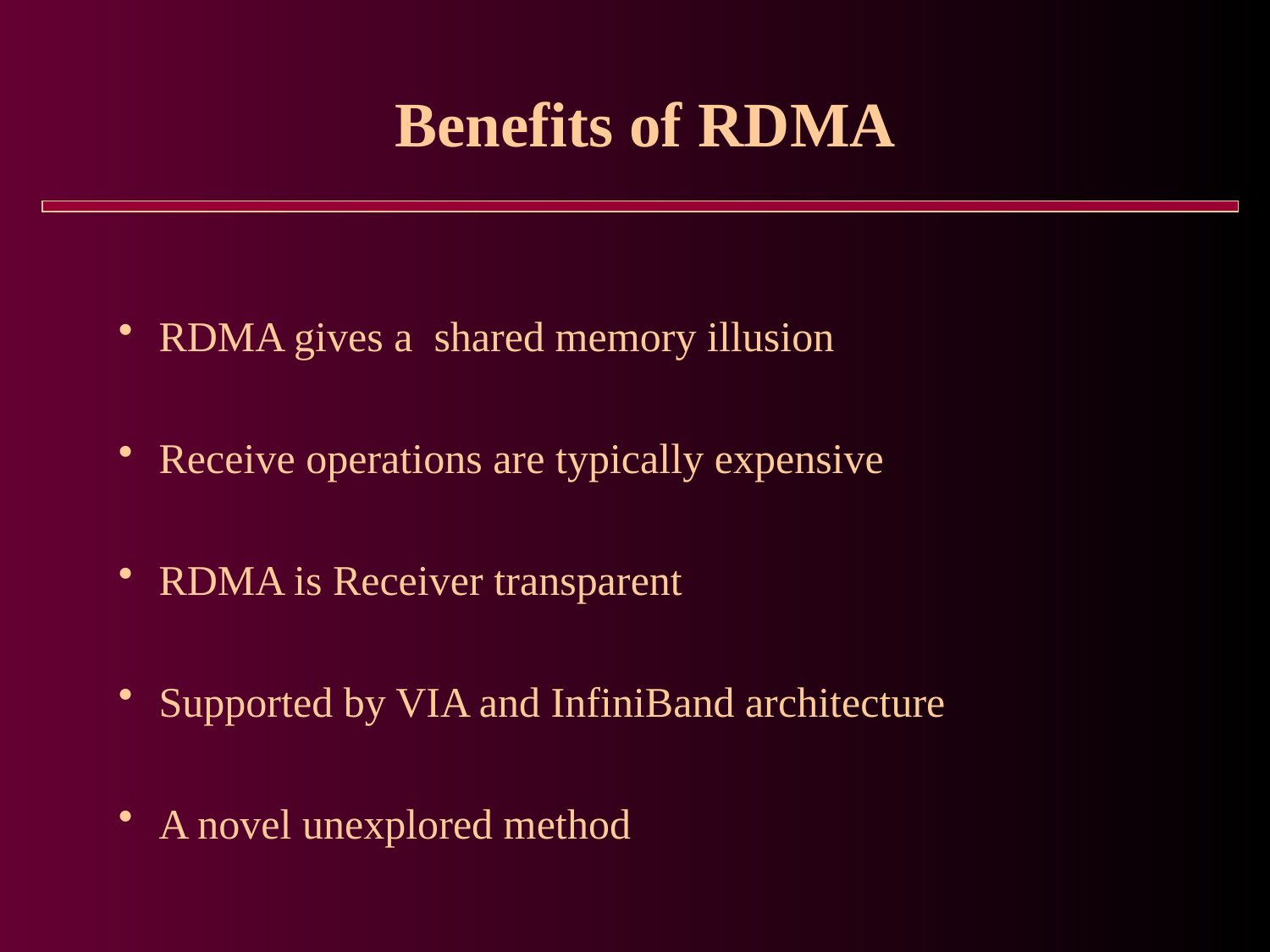

# Benefits of RDMA

 RDMA gives a  shared memory illusion

 Receive operations are typically expensive

 RDMA is Receiver transparent

 Supported by VIA and InfiniBand architecture

 A novel unexplored method